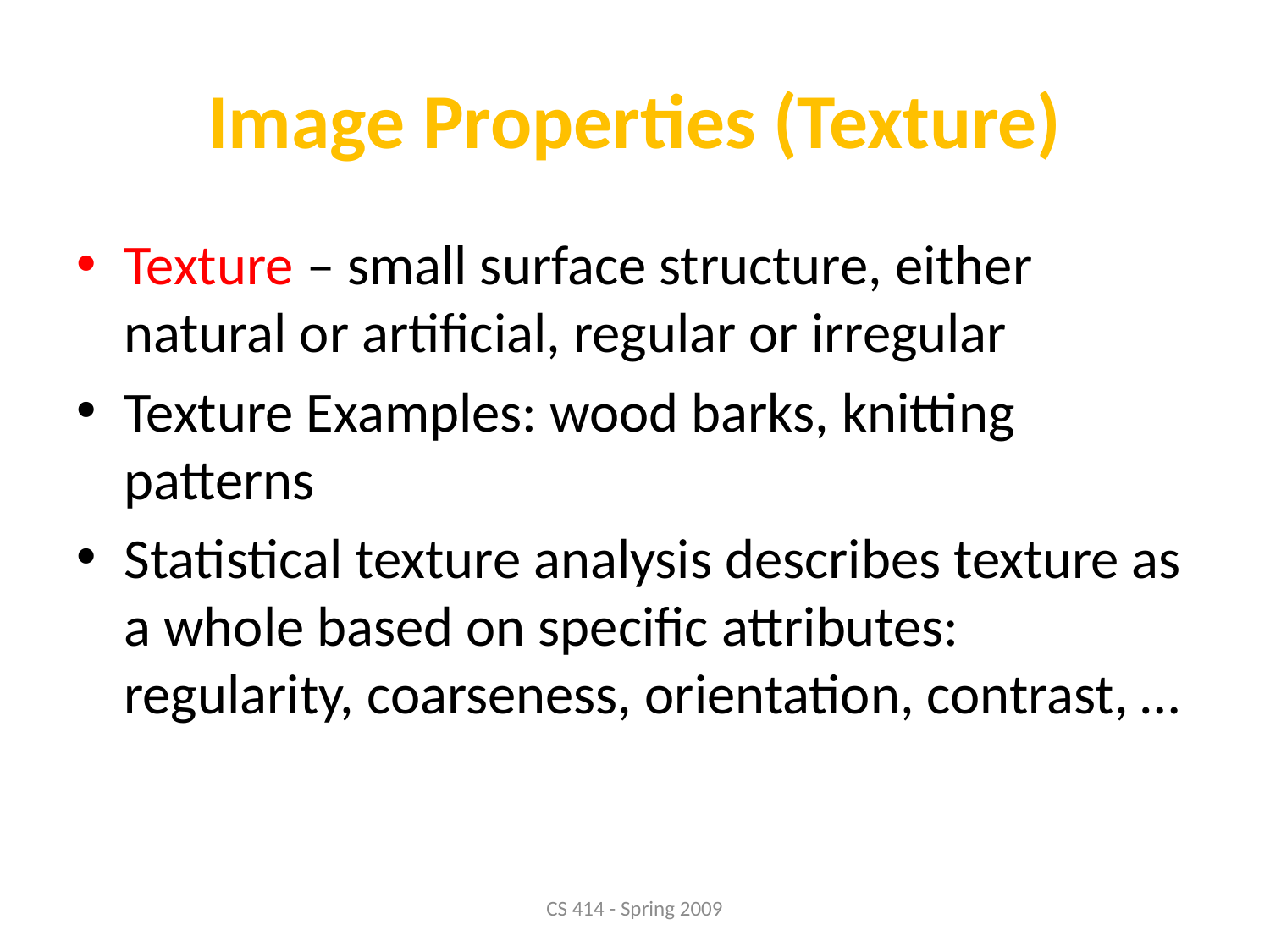

# Image Properties (Texture)
Texture – small surface structure, either natural or artificial, regular or irregular
Texture Examples: wood barks, knitting patterns
Statistical texture analysis describes texture as a whole based on specific attributes: regularity, coarseness, orientation, contrast, …
CS 414 - Spring 2009